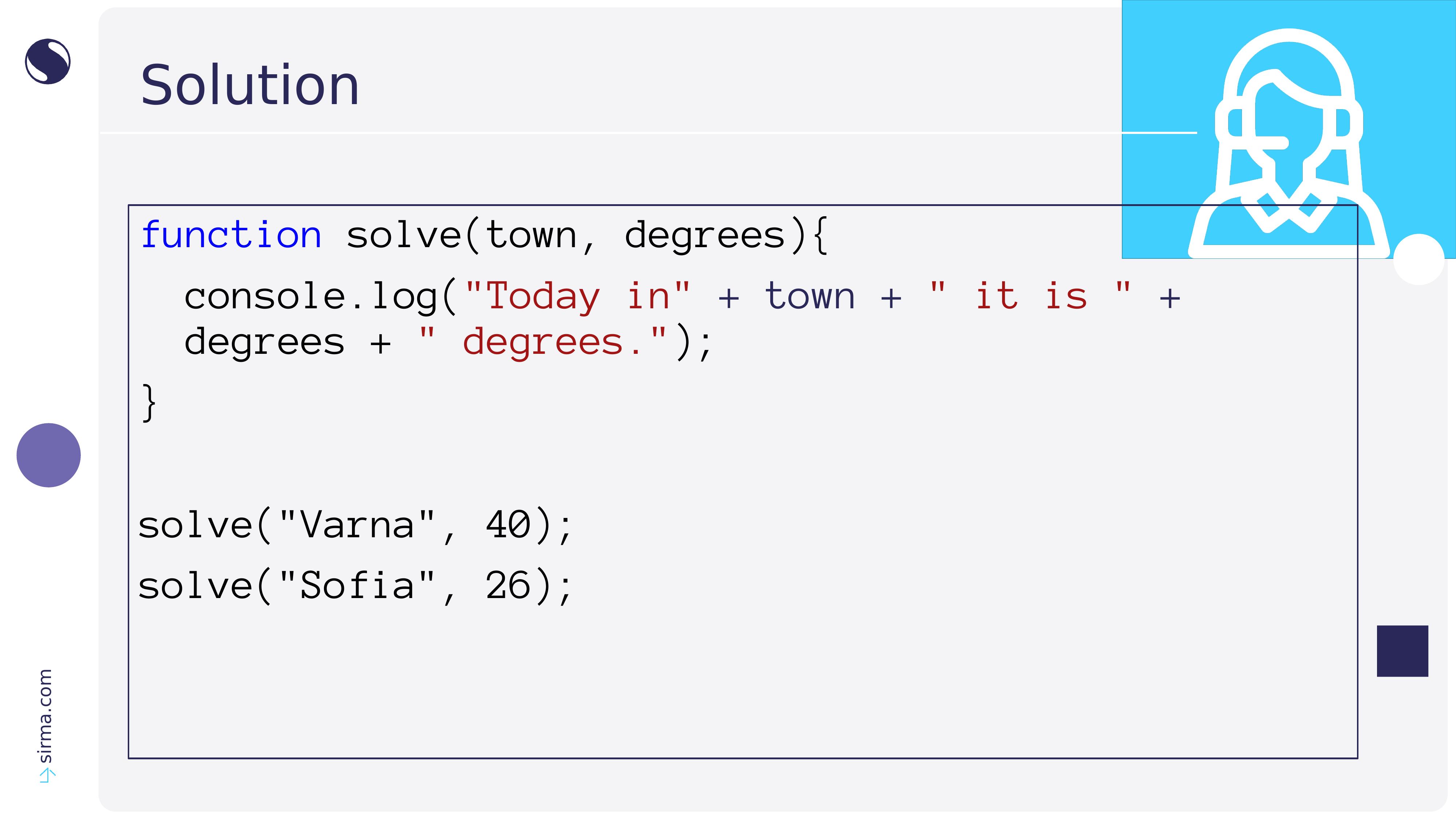

# Solution
function solve(town, degrees){
  console.log("Today in" + town + " it is " +
  degrees + " degrees.");
}

solve("Varna", 40);
solve("Sofia", 26);